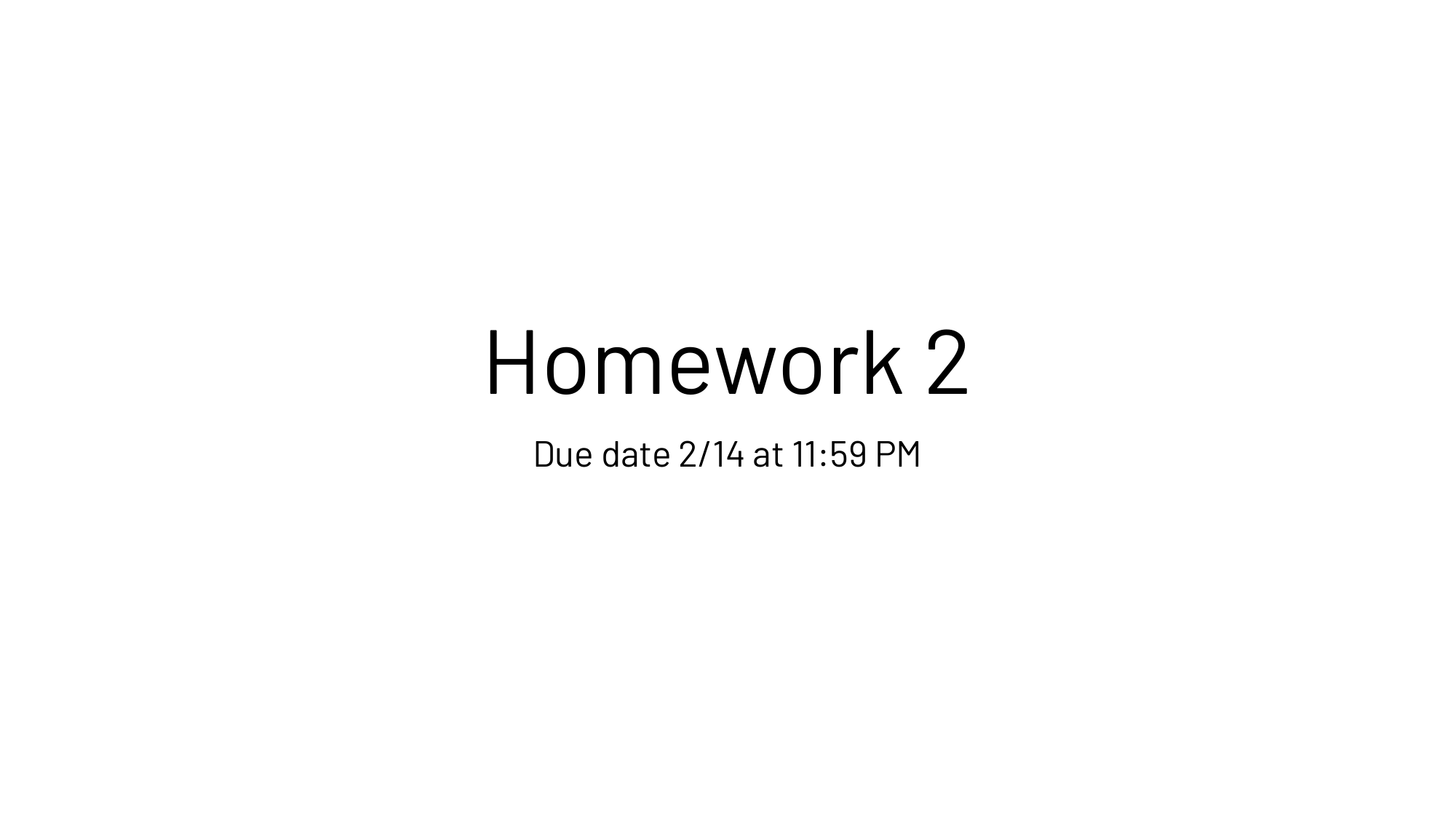

# Homework 2
Due date 2/14 at 11:59 PM